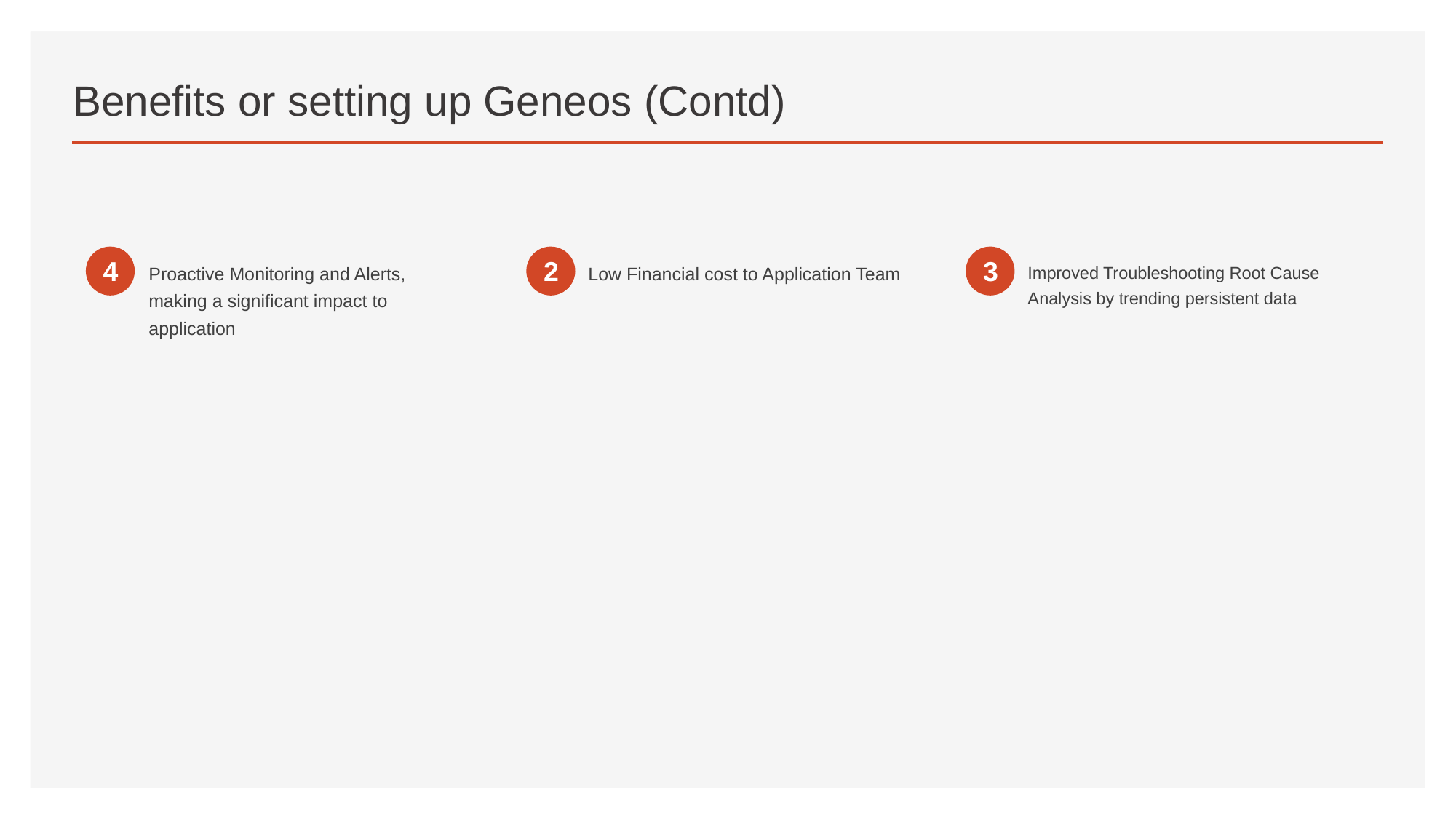

# Benefits or setting up Geneos (Contd)

4

2

3
Proactive Monitoring and Alerts, making a significant impact to application
Low Financial cost to Application Team
Improved Troubleshooting Root Cause Analysis by trending persistent data